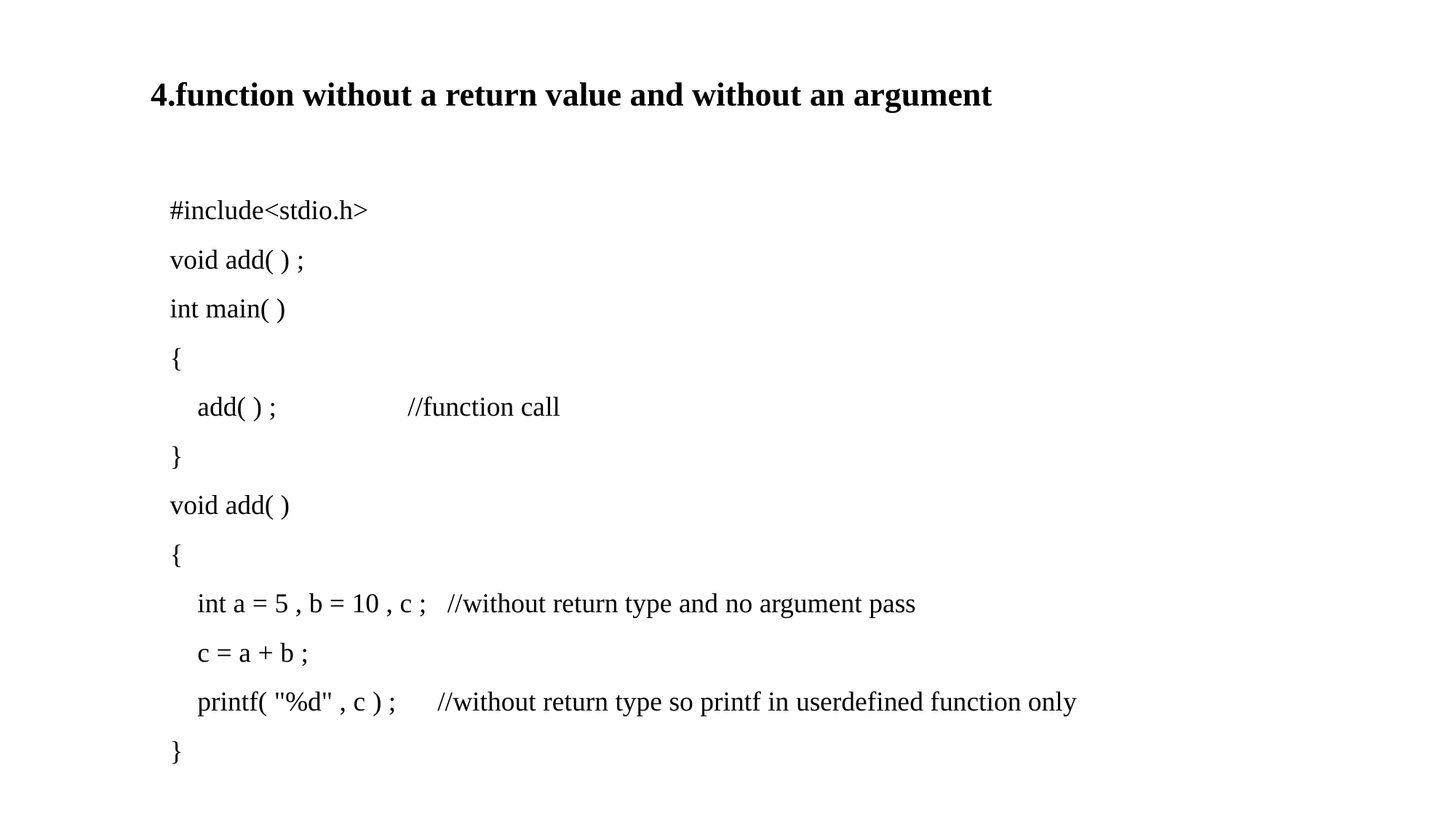

4.function without a return value and without an argument
#include<stdio.h>
void add( ) ;
int main( )
{
    add( ) ;                   //function call
}
void add( )
{
    int a = 5 , b = 10 , c ;   //without return type and no argument pass
    c = a + b ;
    printf( "%d" , c ) ;      //without return type so printf in userdefined function only
}